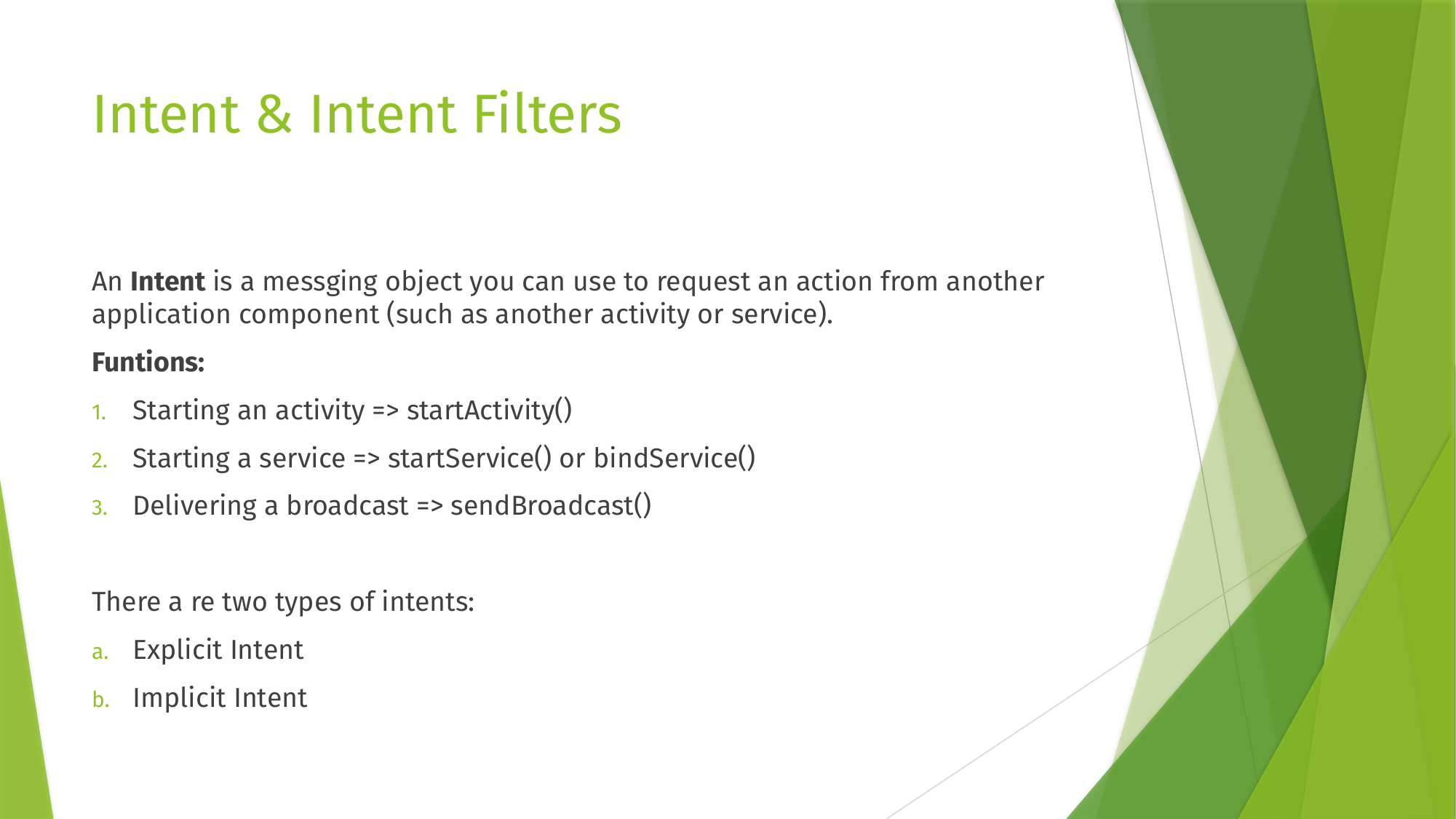

# Intent & Intent Filters
An Intent is a messging object you can use to request an action from another application component (such as another activity or service).
Funtions:
Starting an activity => startActivity()
Starting a service => startService() or bindService()
Delivering a broadcast => sendBroadcast()

There a re two types of intents:
Explicit Intent
Implicit Intent